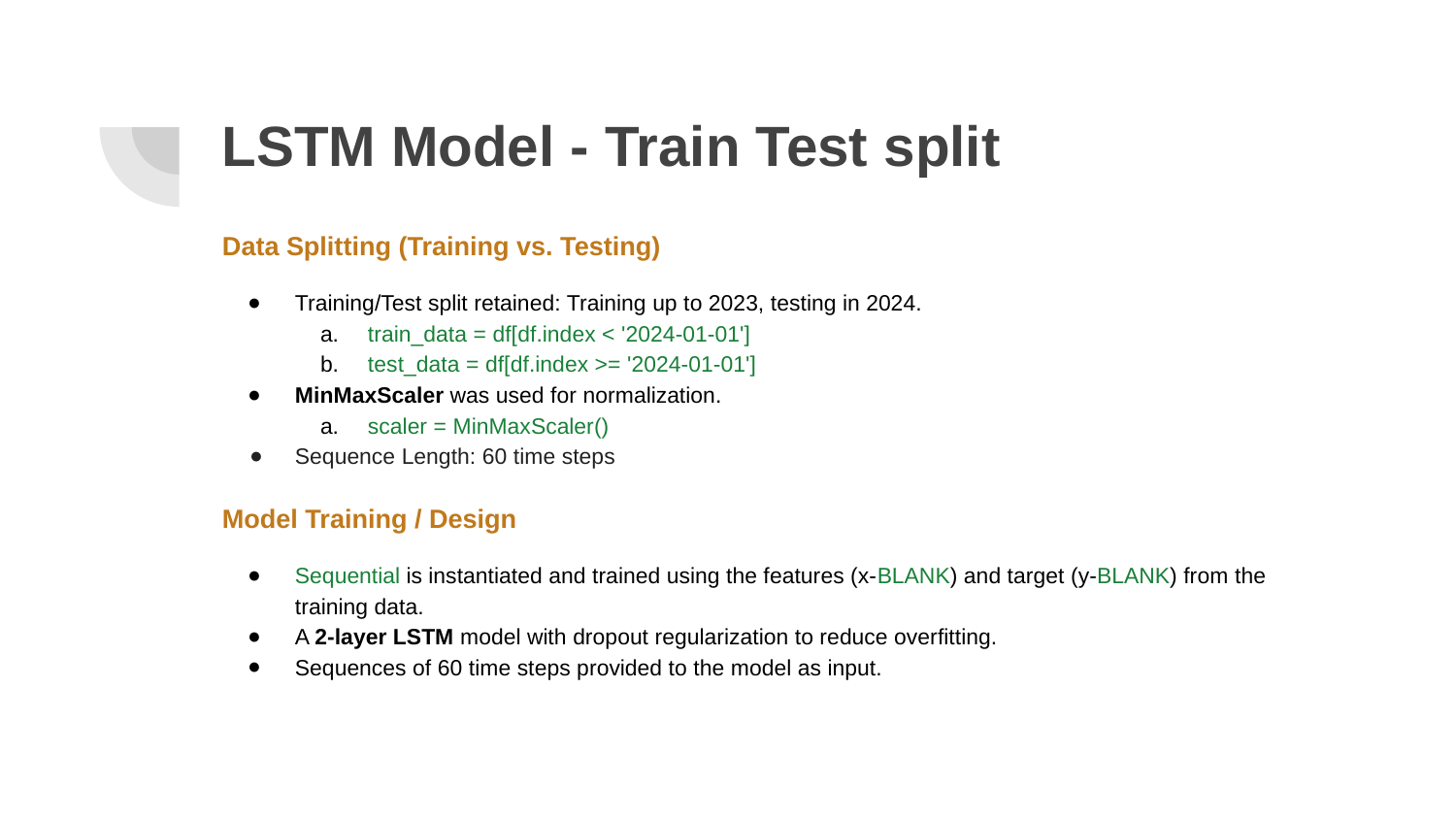

# LSTM Model - Train Test split
Data Splitting (Training vs. Testing)
Training/Test split retained: Training up to 2023, testing in 2024.
train_data = df[df.index < '2024-01-01']
test_data = df[df.index >= '2024-01-01']
MinMaxScaler was used for normalization.
scaler = MinMaxScaler()
Sequence Length: 60 time steps
Model Training / Design
Sequential is instantiated and trained using the features (x-BLANK) and target (y-BLANK) from the training data.
A 2-layer LSTM model with dropout regularization to reduce overfitting.
Sequences of 60 time steps provided to the model as input.